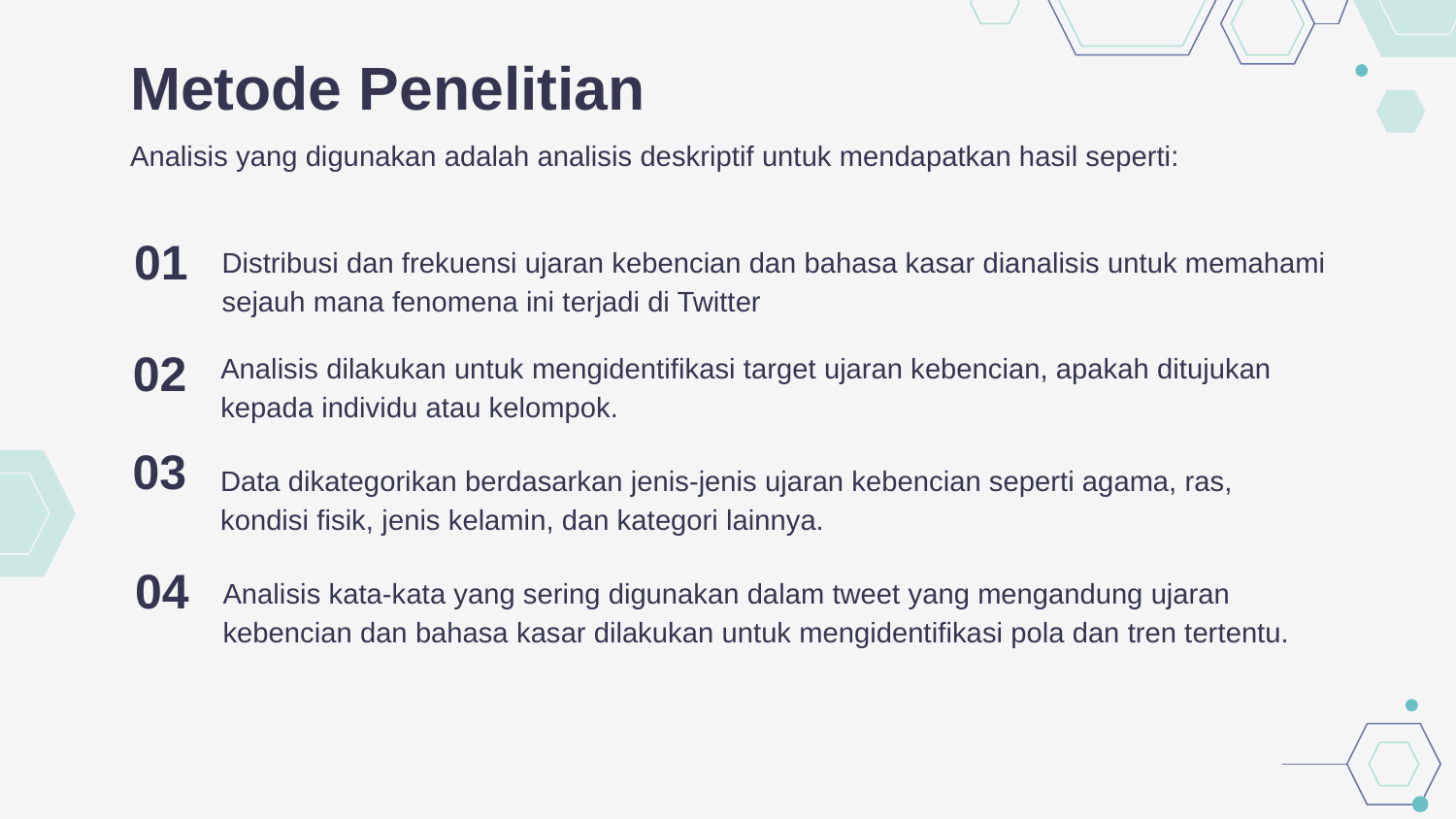

# Metode Penelitian
Analisis yang digunakan adalah analisis deskriptif untuk mendapatkan hasil seperti:
01
Distribusi dan frekuensi ujaran kebencian dan bahasa kasar dianalisis untuk memahami sejauh mana fenomena ini terjadi di Twitter
02
Analisis dilakukan untuk mengidentifikasi target ujaran kebencian, apakah ditujukan kepada individu atau kelompok.
03
Data dikategorikan berdasarkan jenis-jenis ujaran kebencian seperti agama, ras, kondisi fisik, jenis kelamin, dan kategori lainnya.
04
Analisis kata-kata yang sering digunakan dalam tweet yang mengandung ujaran kebencian dan bahasa kasar dilakukan untuk mengidentifikasi pola dan tren tertentu.